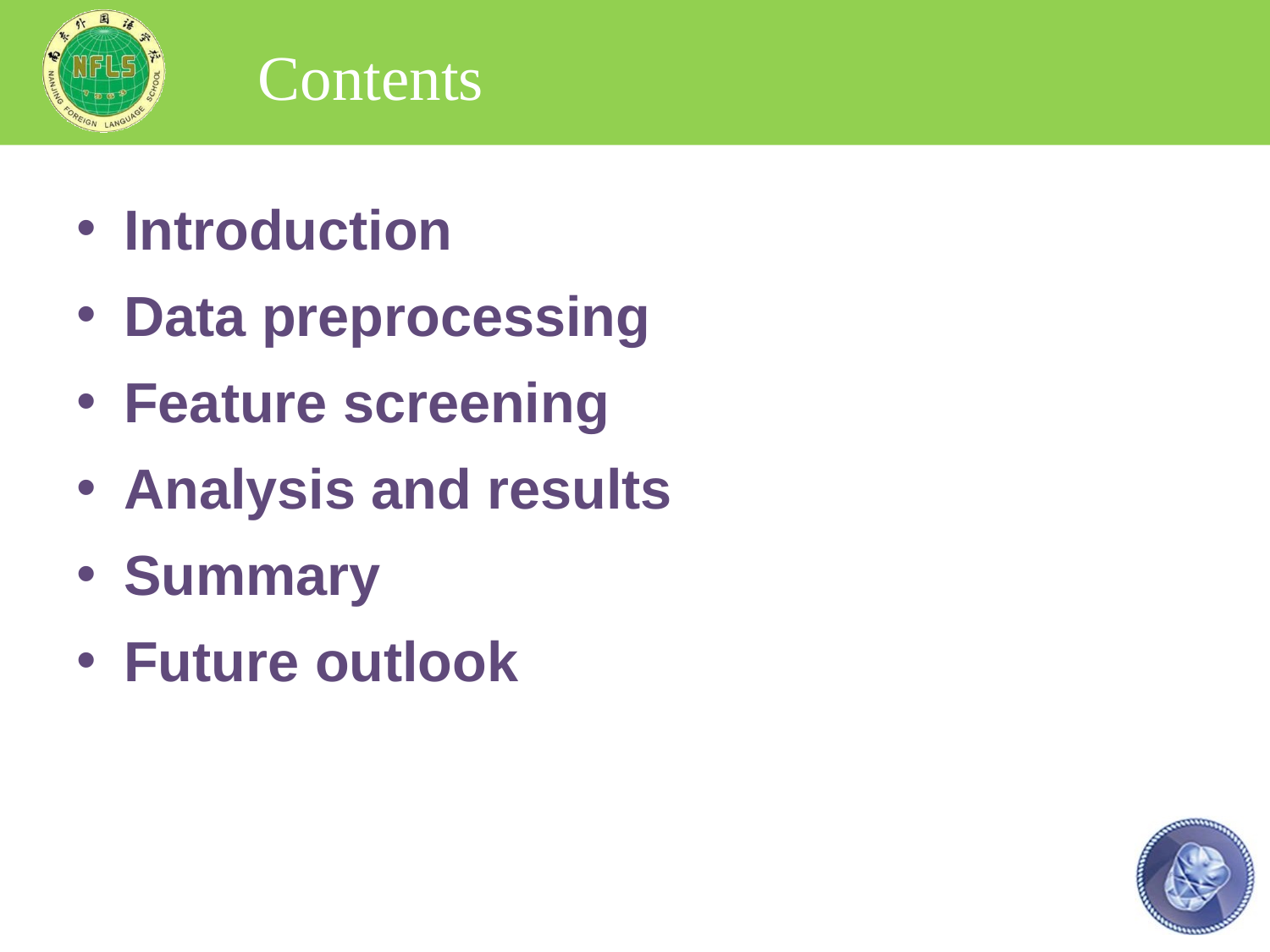

# Contents
Introduction
Data preprocessing
Feature screening
Analysis and results
Summary
Future outlook